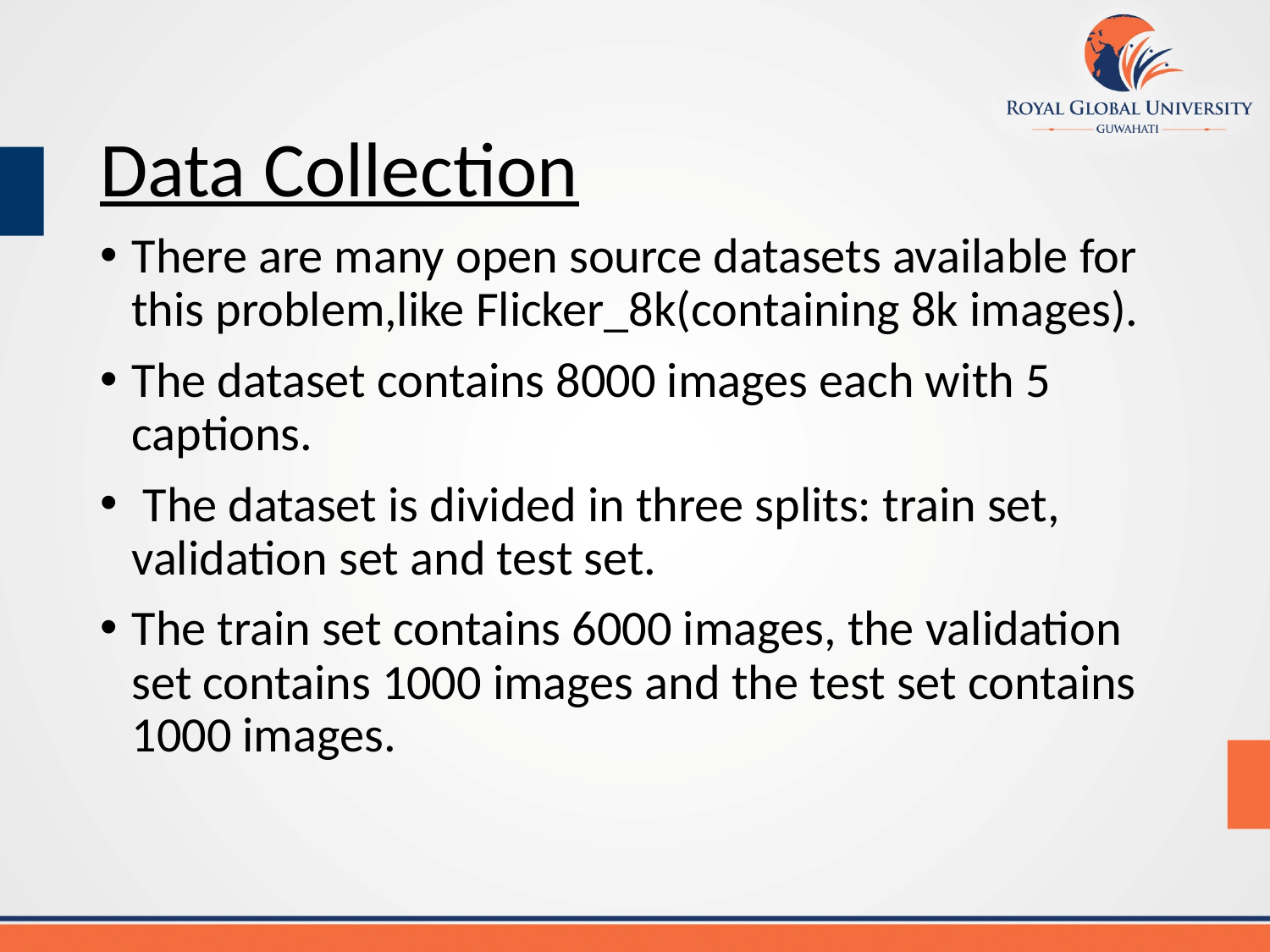

# Data Collection
There are many open source datasets available for this problem,like Flicker_8k(containing 8k images).
The dataset contains 8000 images each with 5 captions.
 The dataset is divided in three splits: train set, validation set and test set.
The train set contains 6000 images, the validation set contains 1000 images and the test set contains 1000 images.